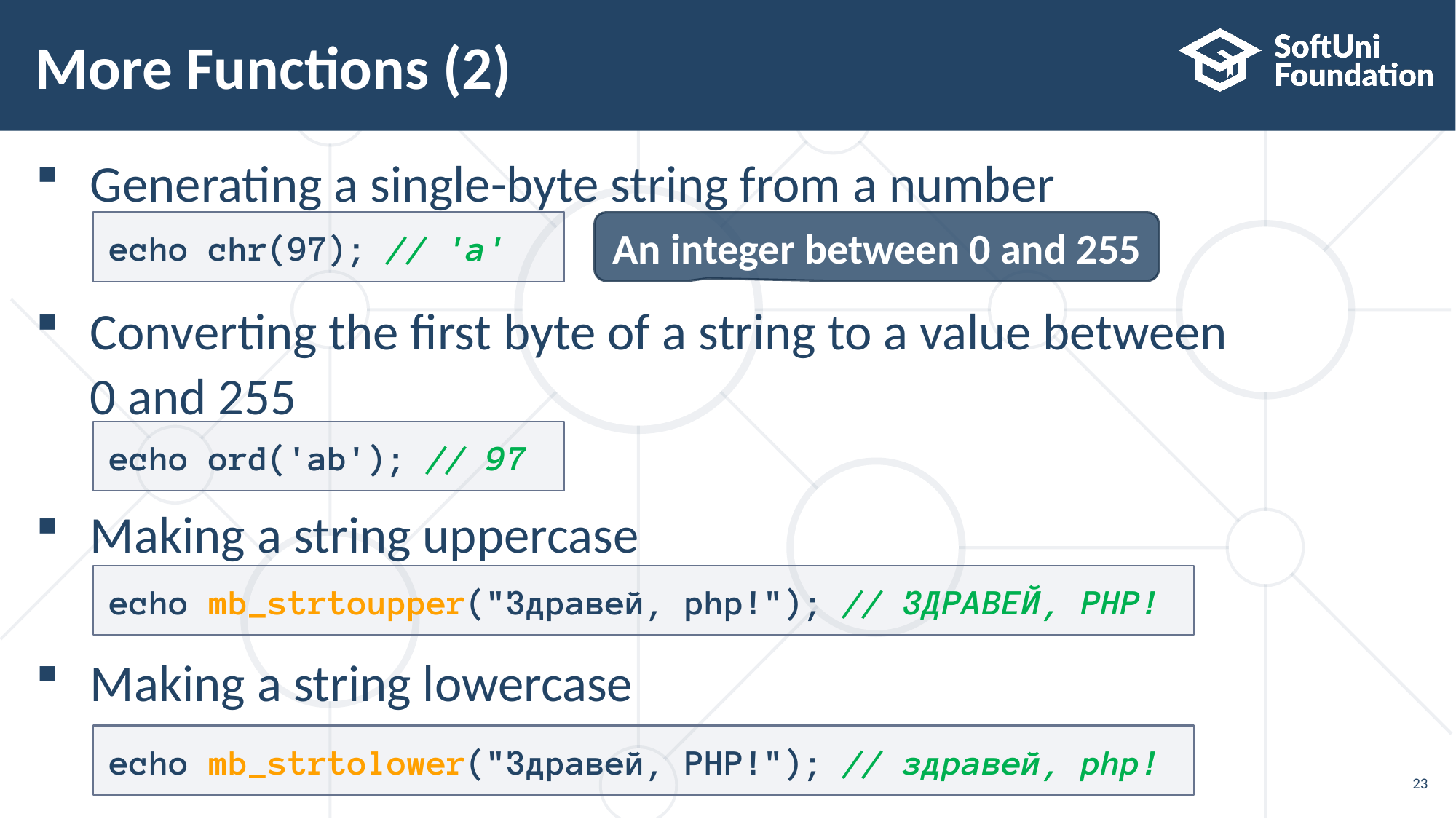

# More Functions (2)
Generating a single-byte string from a number

Converting the first byte of a string to a value between
0 and 255

Making a string uppercase

Making a string lowercase

echo chr(97); // 'a'
An integer between 0 and 255
echo ord('ab'); // 97
echo mb_strtoupper("Здравей, php!"); // ЗДРАВЕЙ, PHP!
echo mb_strtolower("Здравей, PHP!"); // здравей, php!
23